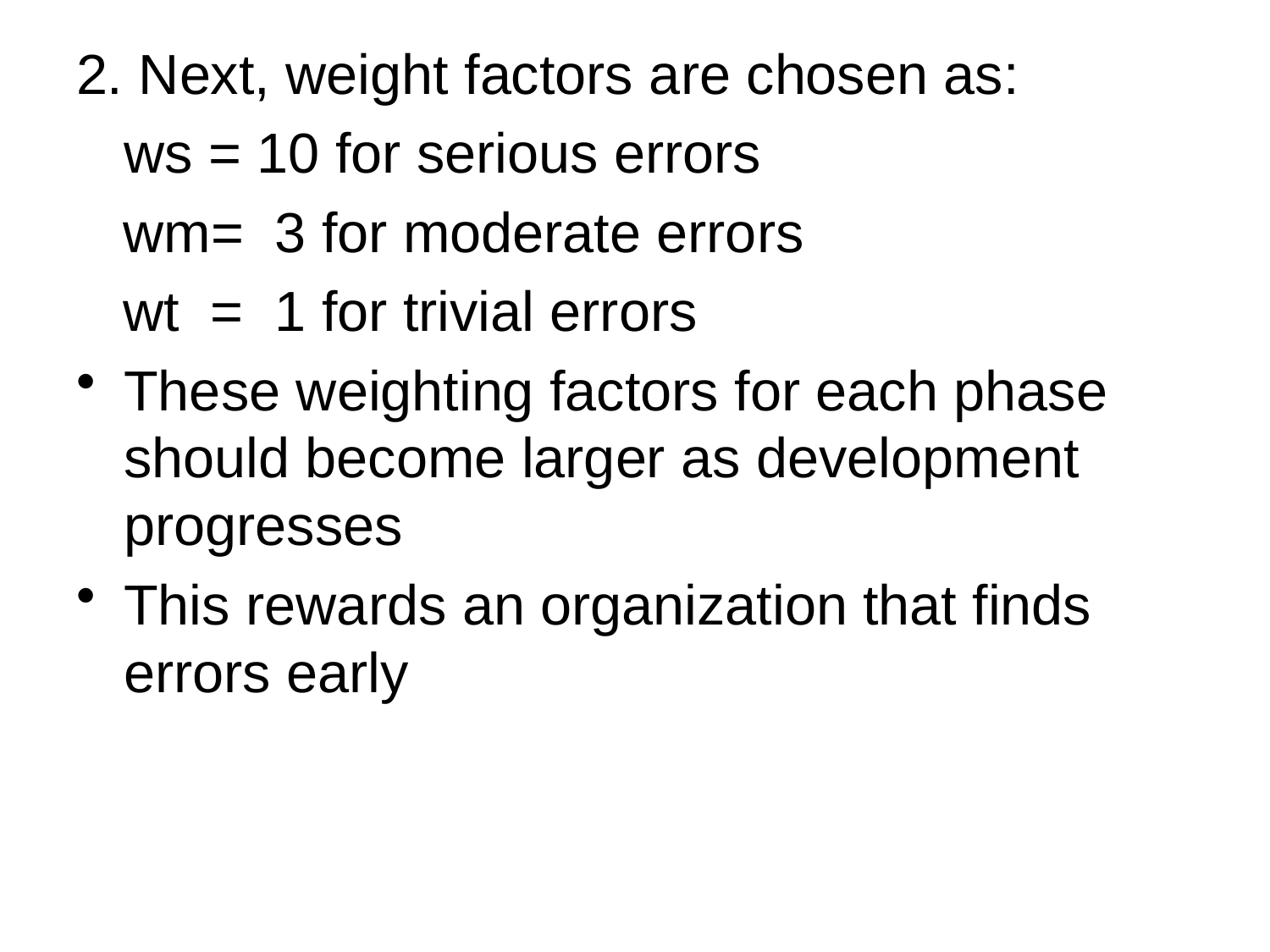

2. Next, weight factors are chosen as:
	ws = 10 for serious errors
   wm=  3 for moderate errors
   wt  =  1 for trivial errors
These weighting factors for each phase should become larger as development progresses
This rewards an organization that finds errors early